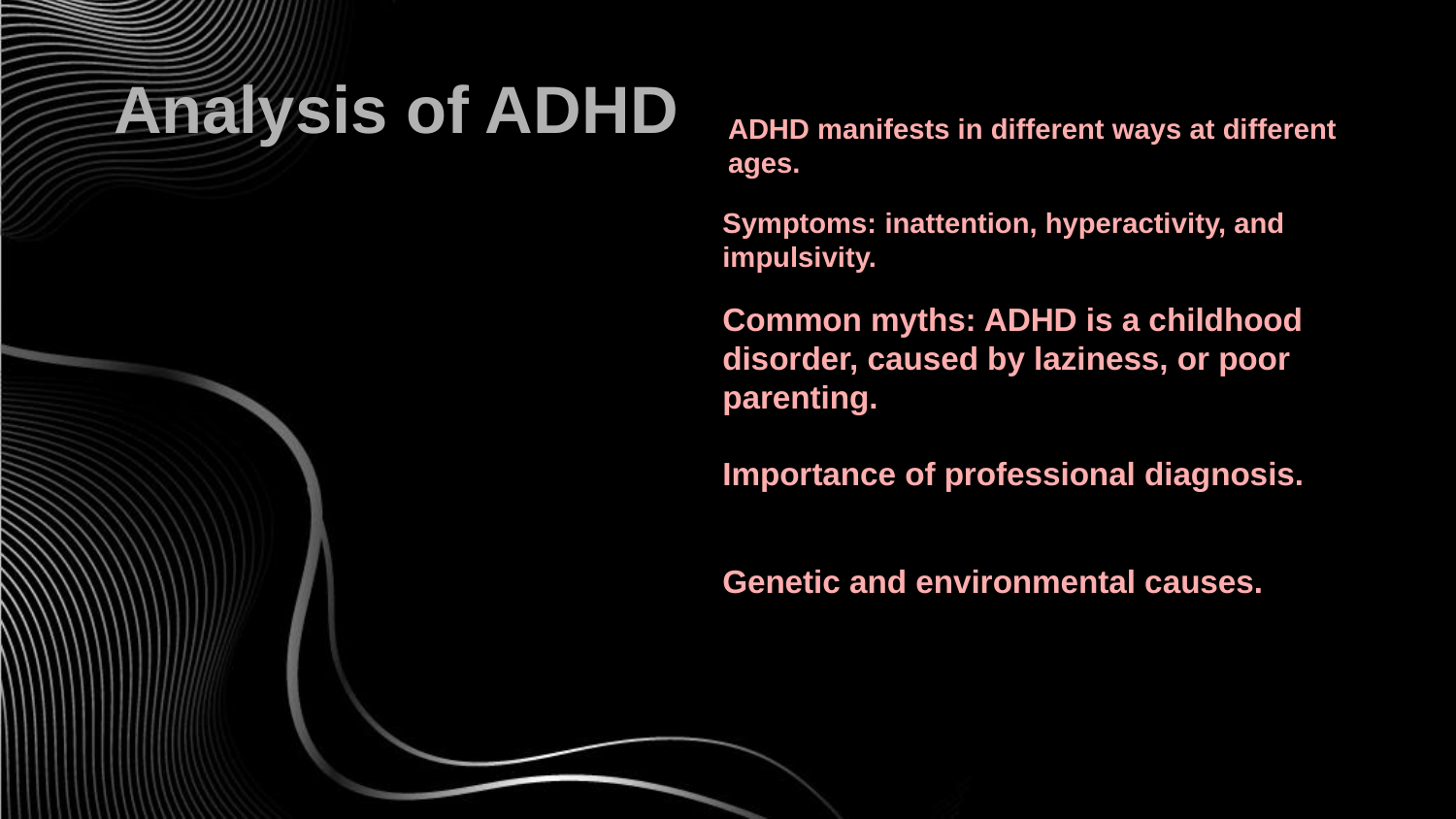

# Analysis of ADHD
ADHD manifests in different ways at different ages.
Symptoms: inattention, hyperactivity, and impulsivity.
Common myths: ADHD is a childhood disorder, caused by laziness, or poor parenting.
Importance of professional diagnosis.
Genetic and environmental causes.